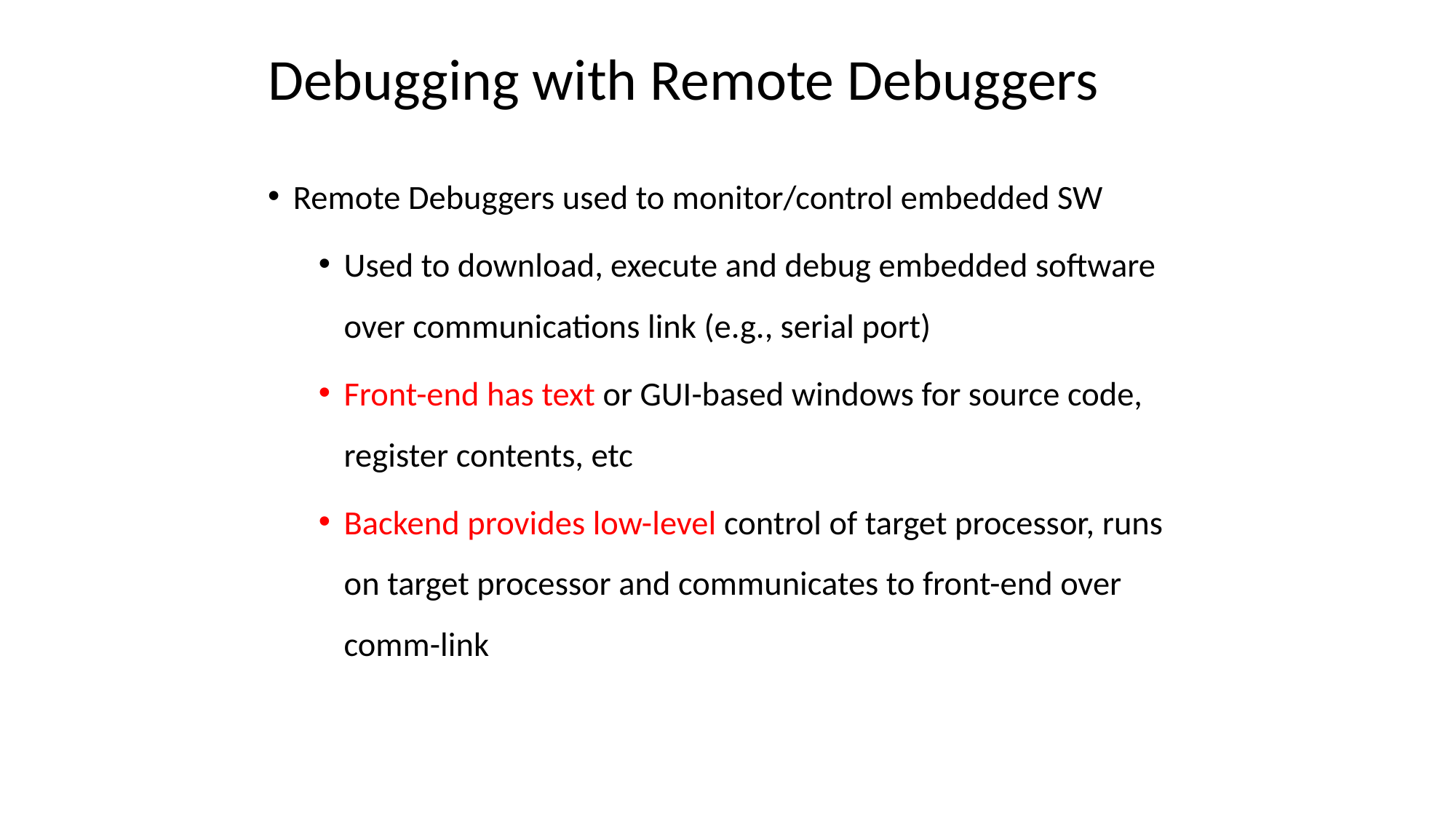

# Debugging with Remote Debuggers
Remote Debuggers used to monitor/control embedded SW
Used to download, execute and debug embedded software over communications link (e.g., serial port)
Front-end has text or GUI-based windows for source code, register contents, etc
Backend provides low-level control of target processor, runs on target processor and communicates to front-end over comm-link